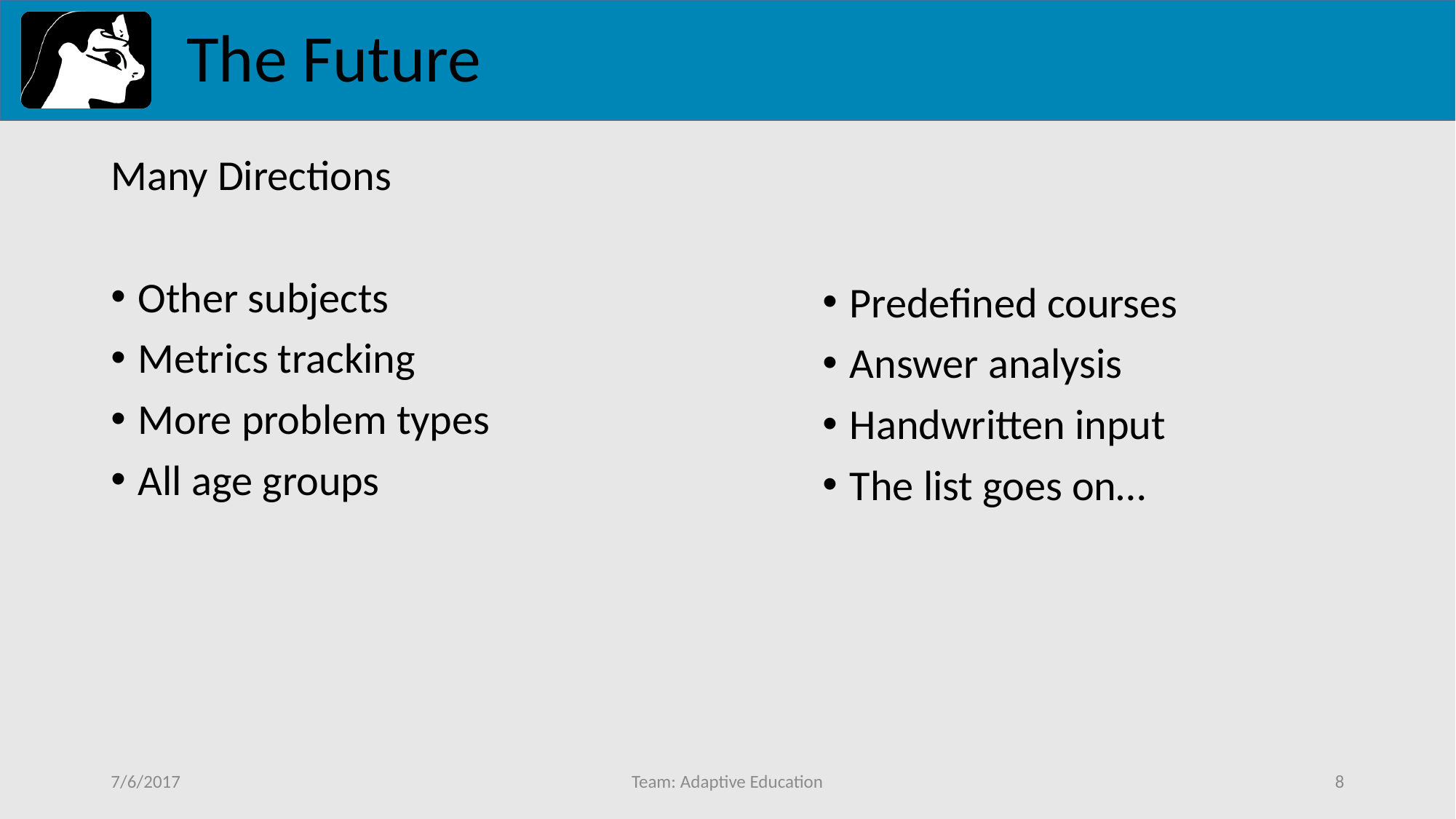

# The Future
Many Directions

Other subjects
Metrics tracking
More problem types
All age groups

Predefined courses
Answer analysis
Handwritten input
The list goes on…

7/6/2017
Team: Adaptive Education
8